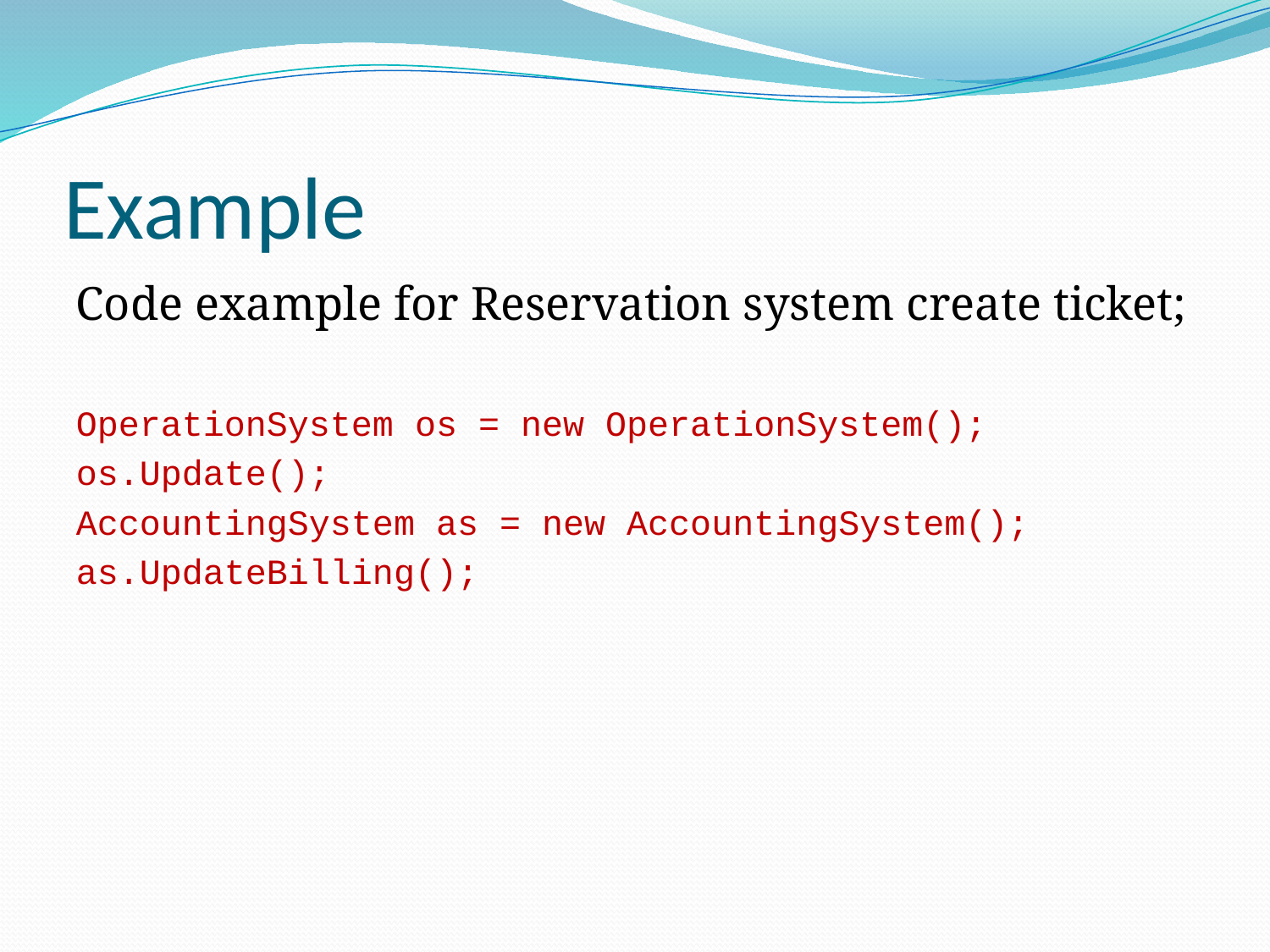

# Example
Code example for Reservation system create ticket;

OperationSystem os = new OperationSystem();
os.Update();
AccountingSystem as = new AccountingSystem();
as.UpdateBilling();